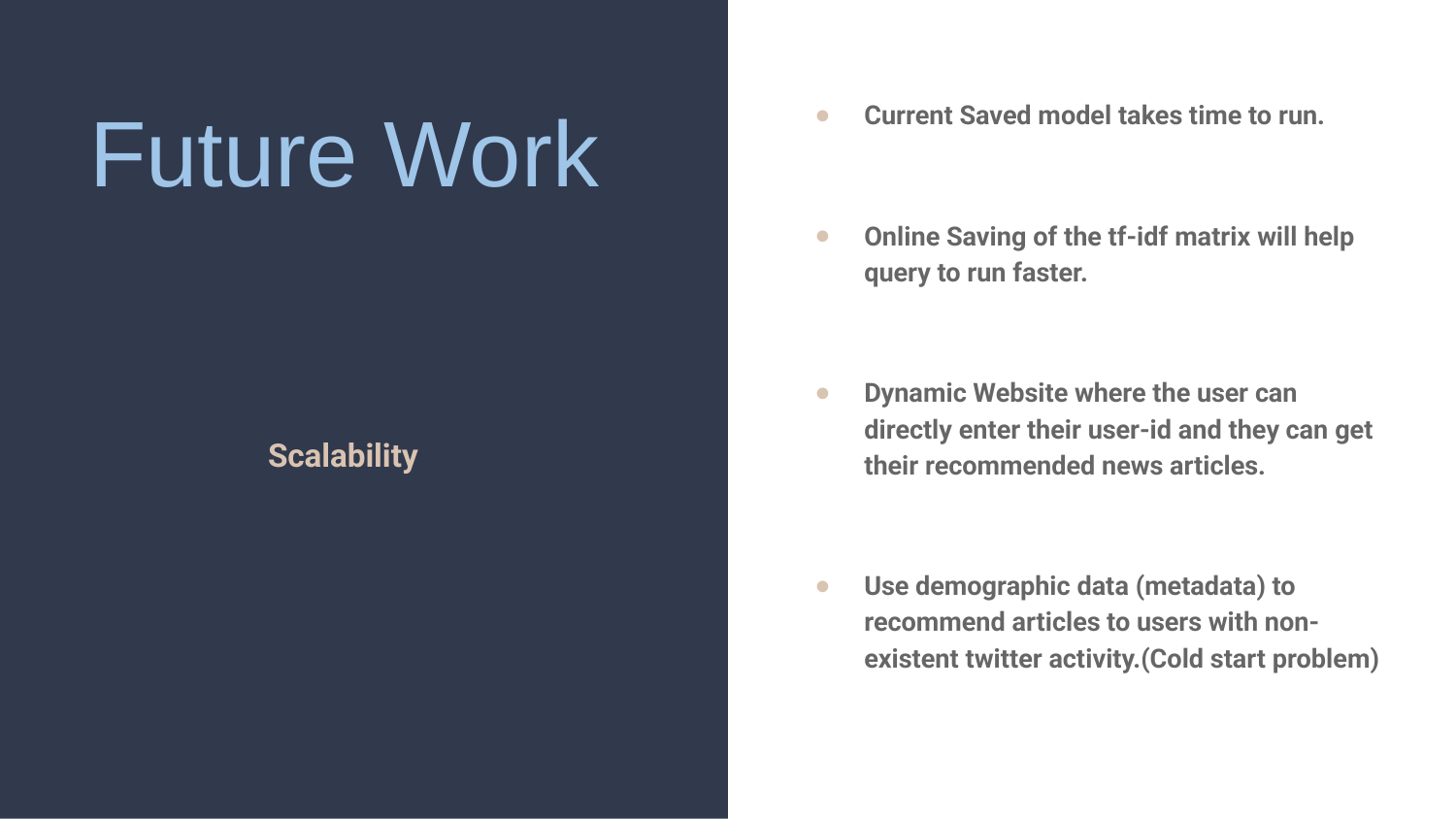

# Future Work
Current Saved model takes time to run.

Online Saving of the tf-idf matrix will help query to run faster.

Dynamic Website where the user can directly enter their user-id and they can get their recommended news articles.

Use demographic data (metadata) to recommend articles to users with non-existent twitter activity.(Cold start problem)
Scalability